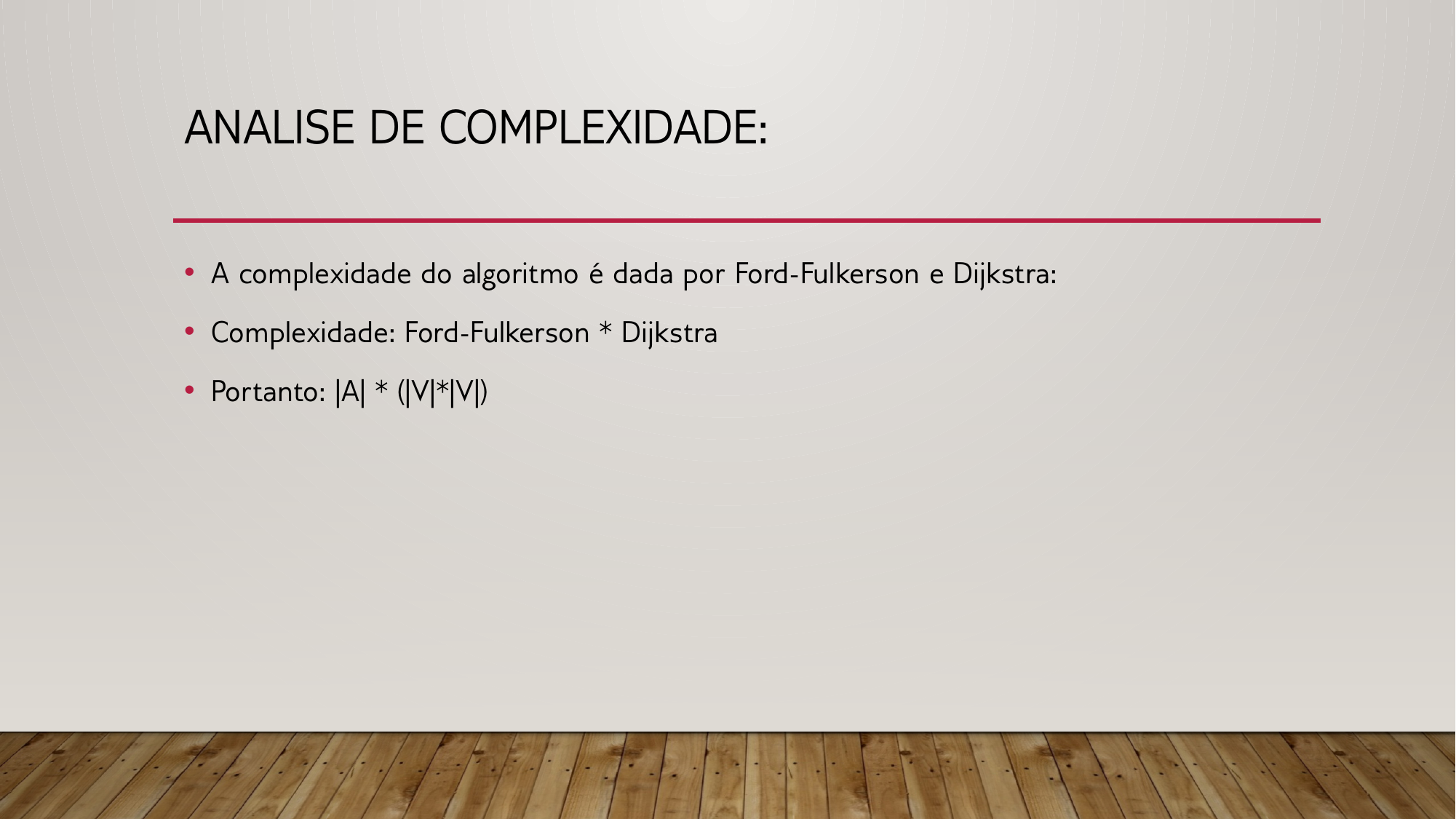

# Analise De Complexidade:
A complexidade do algoritmo é dada por Ford-Fulkerson e Dijkstra:
Complexidade: Ford-Fulkerson * Dijkstra
Portanto: |A| * (|V|*|V|)